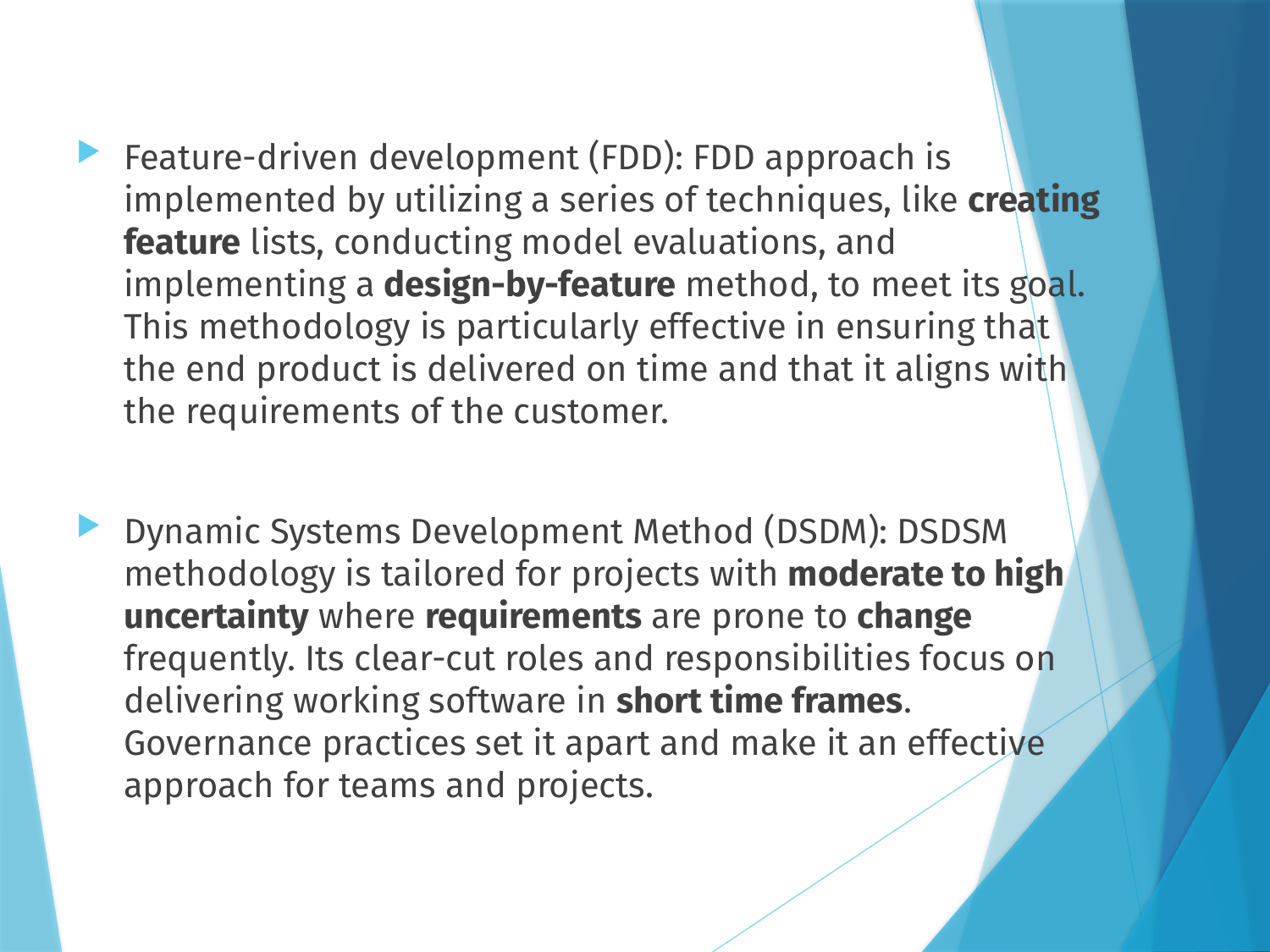

Feature-driven development (FDD): FDD approach is implemented by utilizing a series of techniques, like creating feature lists, conducting model evaluations, and implementing a design-by-feature method, to meet its goal. This methodology is particularly effective in ensuring that the end product is delivered on time and that it aligns with the requirements of the customer.

Dynamic Systems Development Method (DSDM): DSDSM methodology is tailored for projects with moderate to high uncertainty where requirements are prone to change frequently. Its clear-cut roles and responsibilities focus on delivering working software in short time frames. Governance practices set it apart and make it an effective approach for teams and projects.